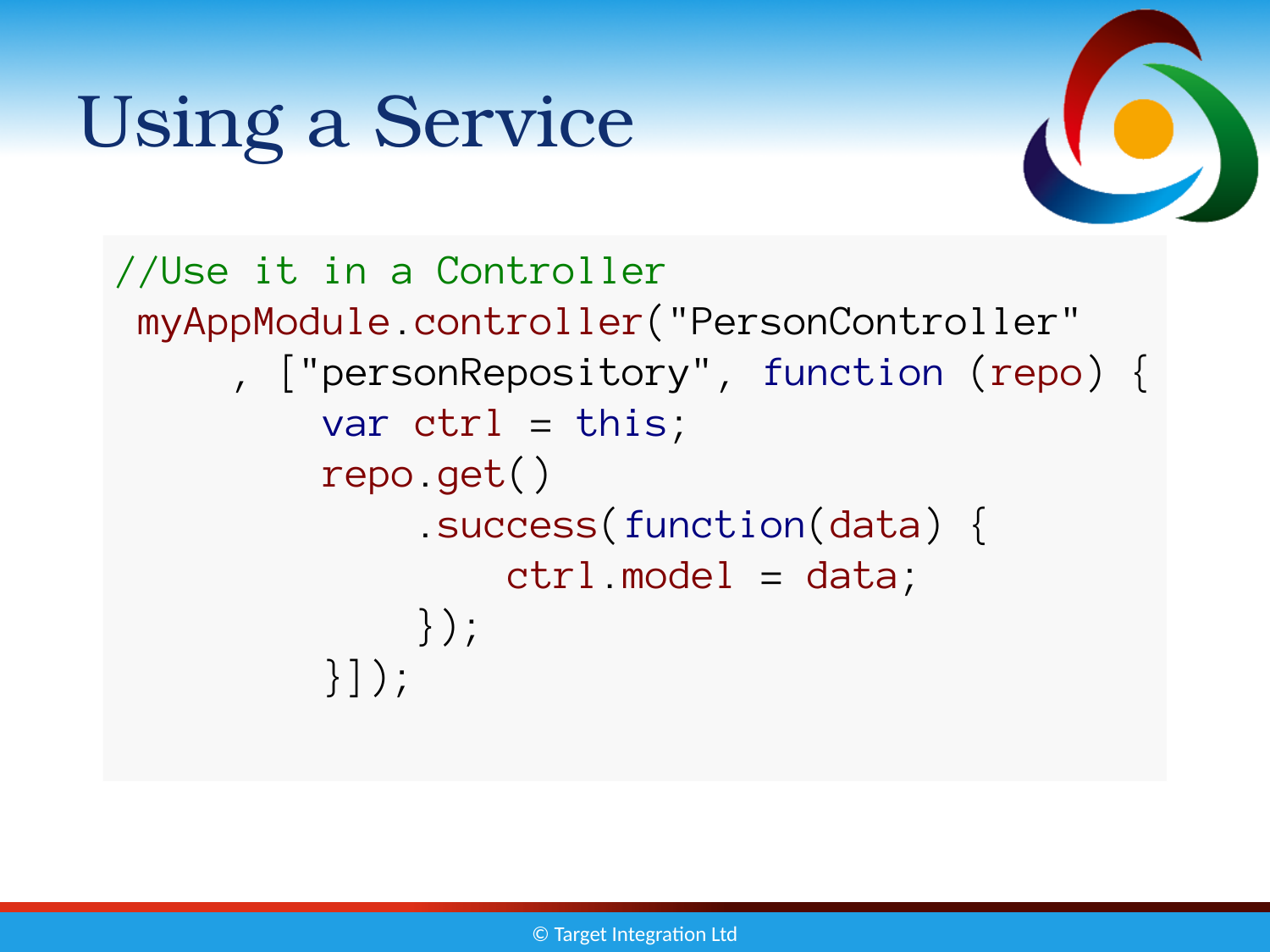

# Using a Service
//Use it in a Controller
 myAppModule.controller("PersonController"
     , ["personRepository", function (repo) {
         var ctrl = this;
         repo.get()
             .success(function(data) {
                 ctrl.model = data;
             });
         }]);

© Target Integration Ltd